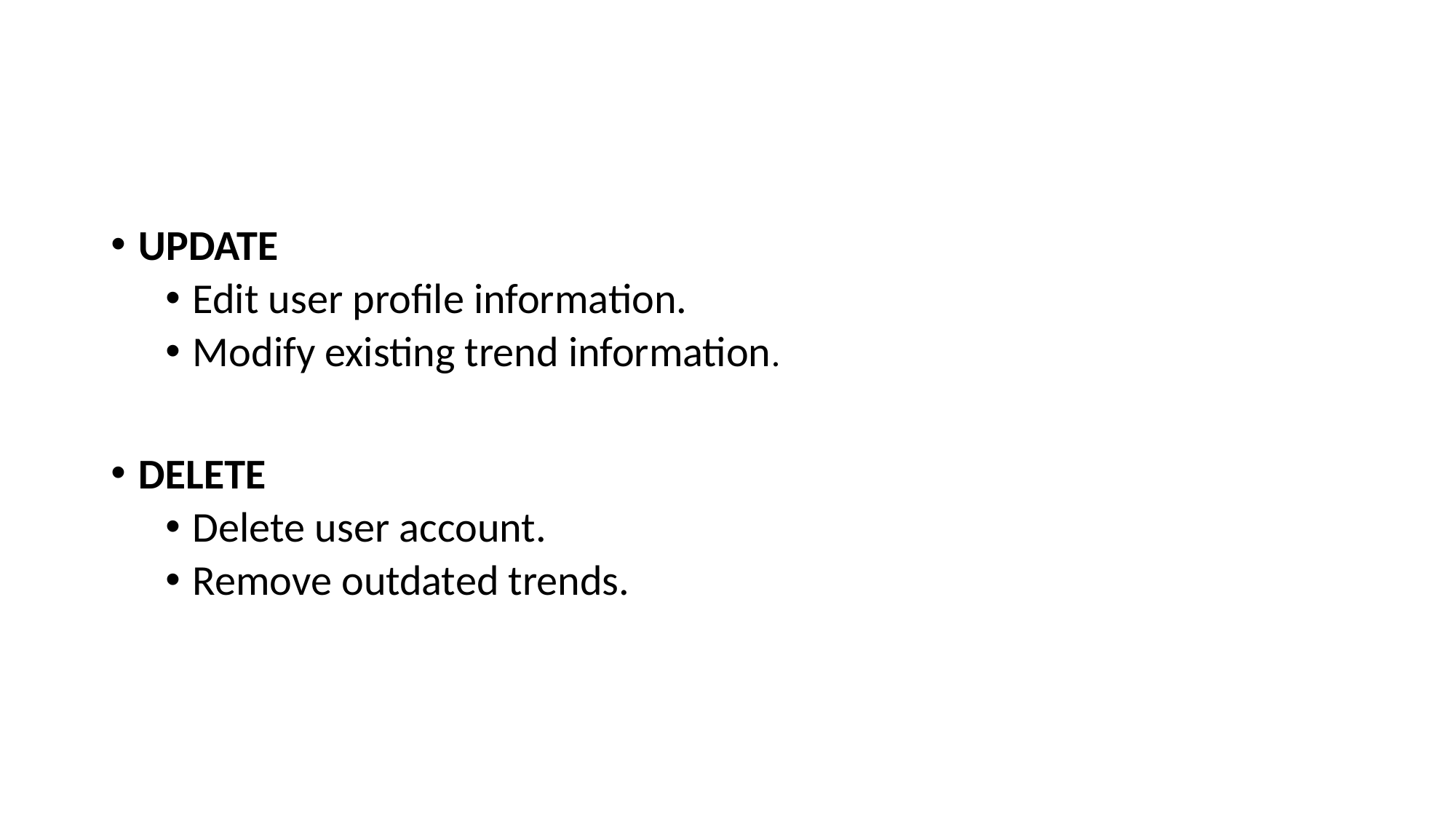

#
UPDATE
Edit user profile information.
Modify existing trend information.

DELETE
Delete user account.
Remove outdated trends.